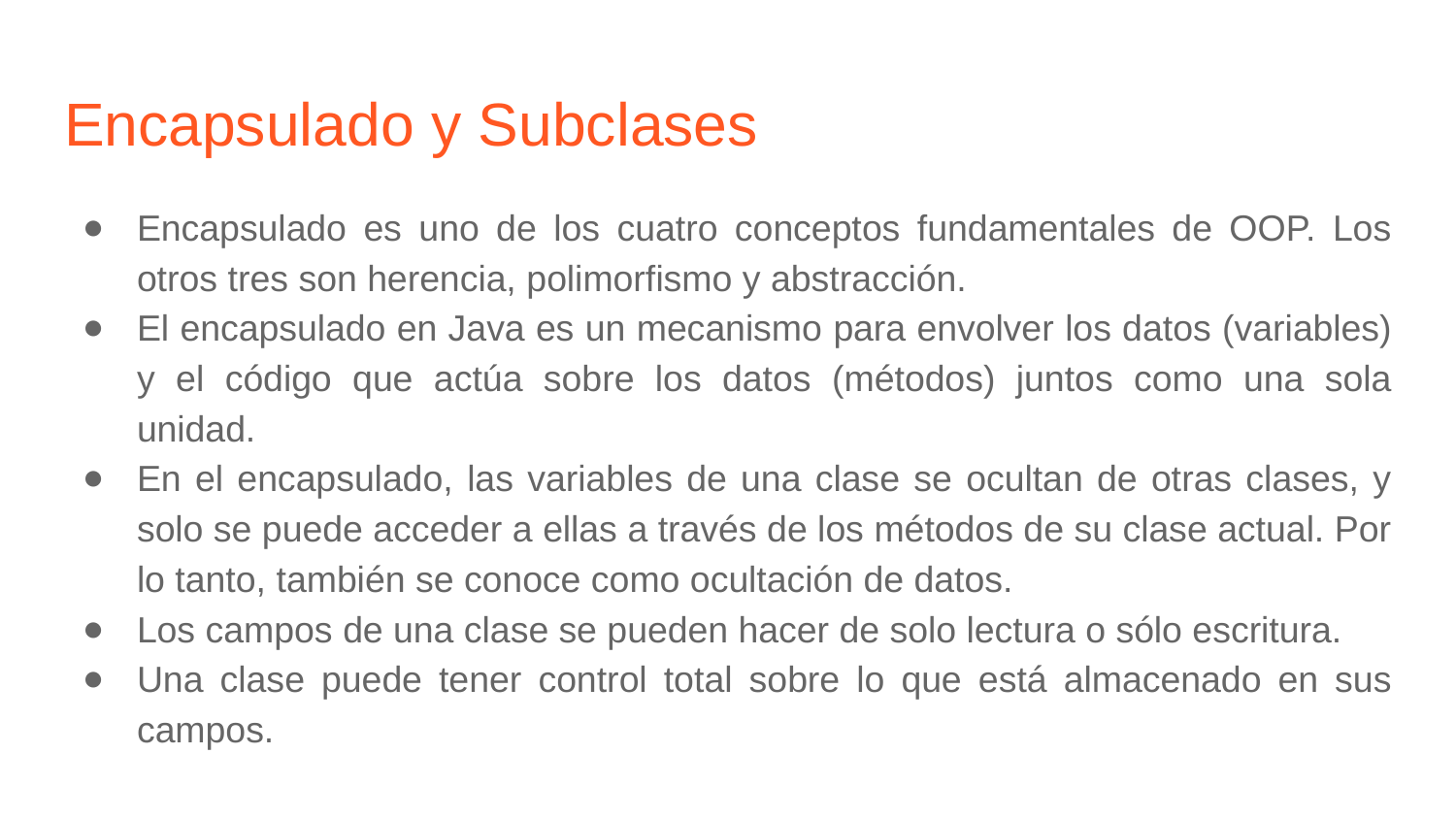

# Encapsulado y Subclases
Encapsulado es uno de los cuatro conceptos fundamentales de OOP. Los otros tres son herencia, polimorfismo y abstracción.
El encapsulado en Java es un mecanismo para envolver los datos (variables) y el código que actúa sobre los datos (métodos) juntos como una sola unidad.
En el encapsulado, las variables de una clase se ocultan de otras clases, y solo se puede acceder a ellas a través de los métodos de su clase actual. Por lo tanto, también se conoce como ocultación de datos.
Los campos de una clase se pueden hacer de solo lectura o sólo escritura.
Una clase puede tener control total sobre lo que está almacenado en sus campos.